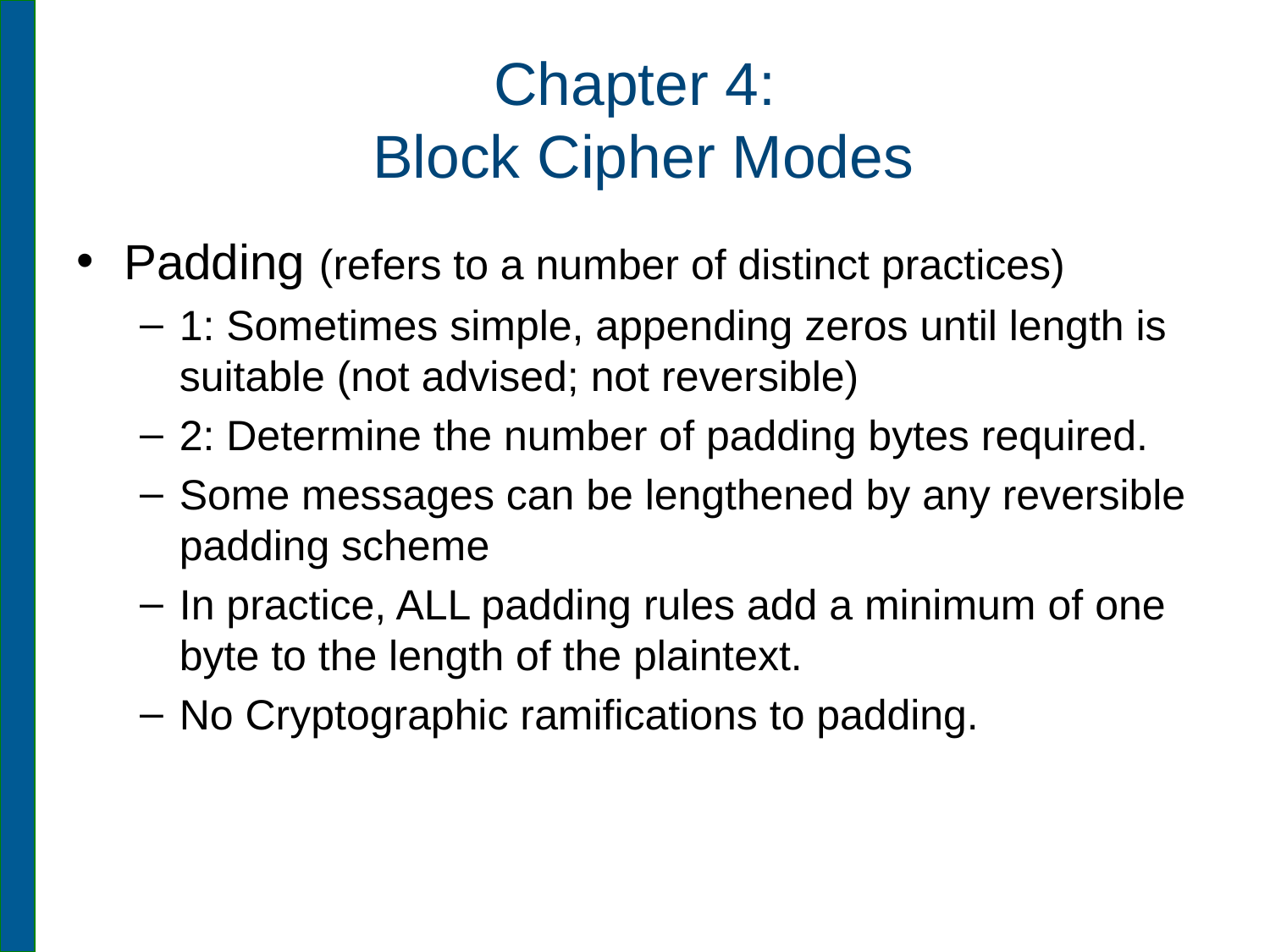

# Chapter 4: Block Cipher Modes
Padding (refers to a number of distinct practices)
1: Sometimes simple, appending zeros until length is suitable (not advised; not reversible)
2: Determine the number of padding bytes required.
Some messages can be lengthened by any reversible padding scheme
In practice, ALL padding rules add a minimum of one byte to the length of the plaintext.
No Cryptographic ramifications to padding.